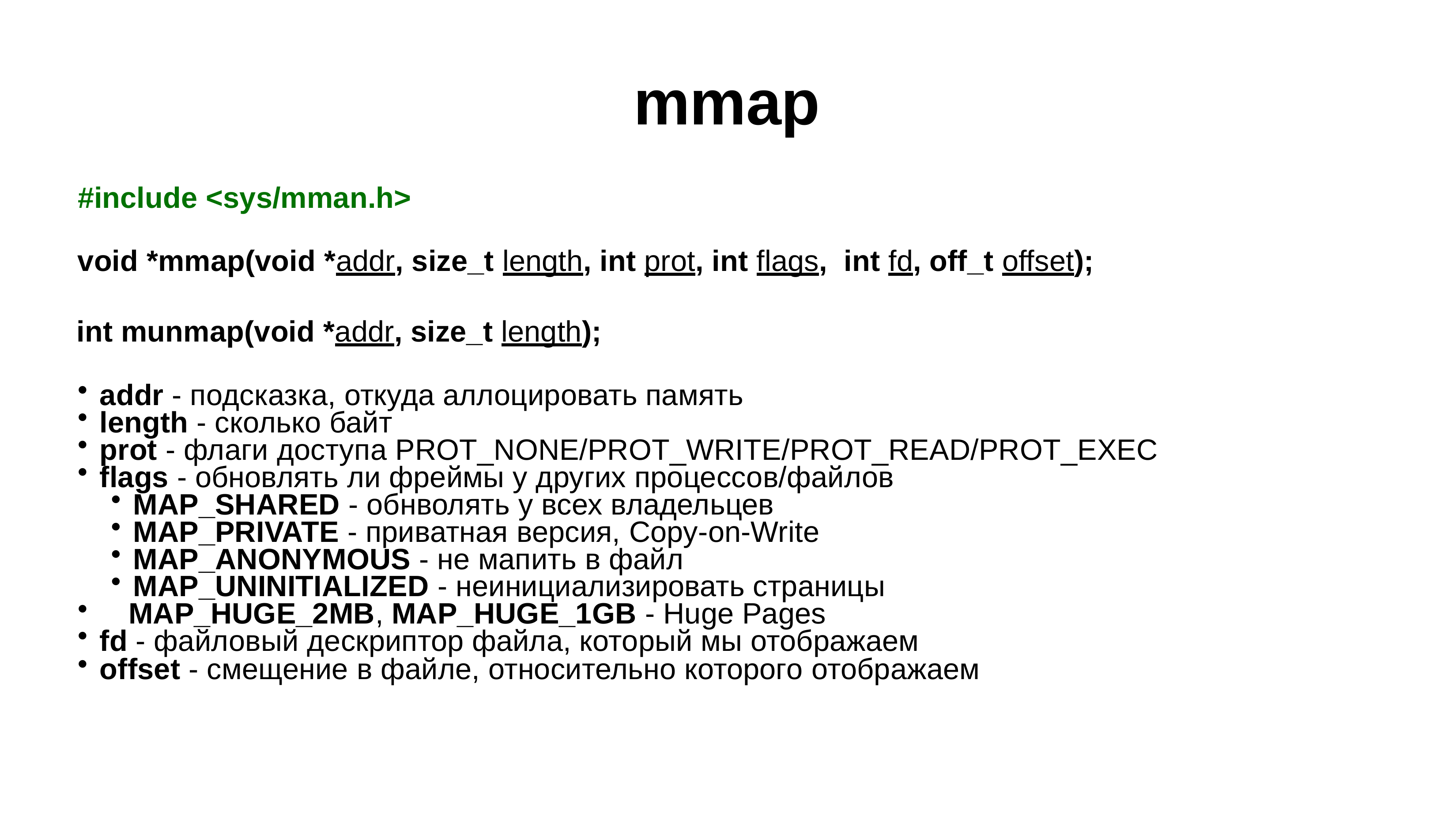

# mmap
#include <sys/mman.h>

void *mmap(void *addr, size_t length, int prot, int flags,  int fd, off_t offset);

int munmap(void *addr, size_t length);

addr - подсказка, откуда аллоцировать память
length - сколько байт
prot - флаги доступа PROT_NONE/PROT_WRITE/PROT_READ/PROT_EXEC
flags - обновлять ли фреймы у других процессов/файлов
MAP_SHARED - обнволять у всех владельцев
MAP_PRIVATE - приватная версия, Copy-on-Write
MAP_ANONYMOUS - не мапить в файл
MAP_UNINITIALIZED - неинициализировать страницы
MAP_HUGE_2MB, MAP_HUGE_1GB - Huge Pages
fd - файловый дескриптор файла, который мы отображаем
offset - смещение в файле, относительно которого отображаем